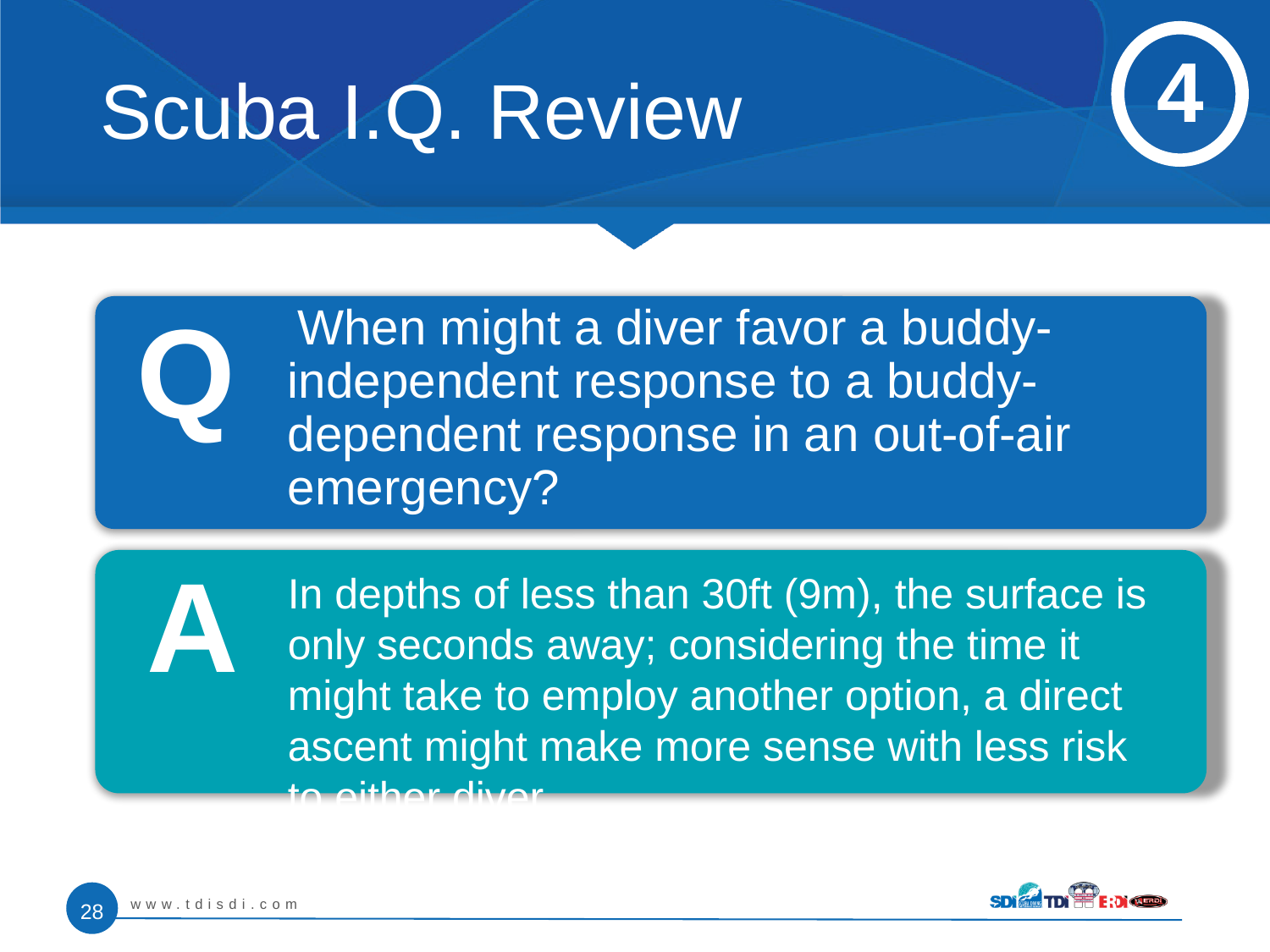

# Scuba I.Q. Review
4
Q

   When might a diver favor a buddy-independent response to a buddy-dependent response in an out-of-air emergency?
A

In depths of less than 30ft (9m), the surface is only seconds away; considering the time it might take to employ another option, a direct ascent might make more sense with less risk to either diver
www.tdisdi.com
28